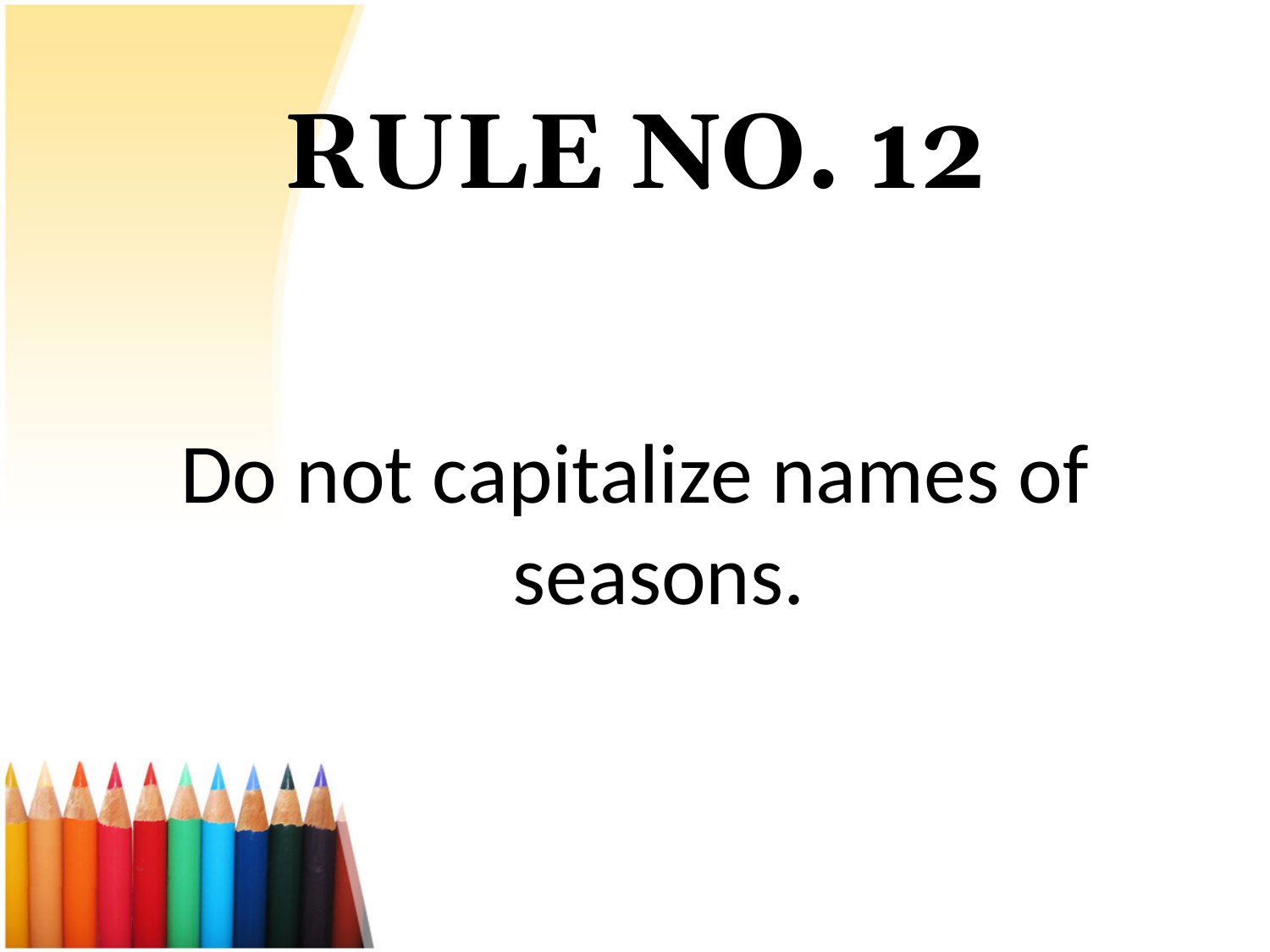

# RULE NO. 12
Do not capitalize names of seasons.